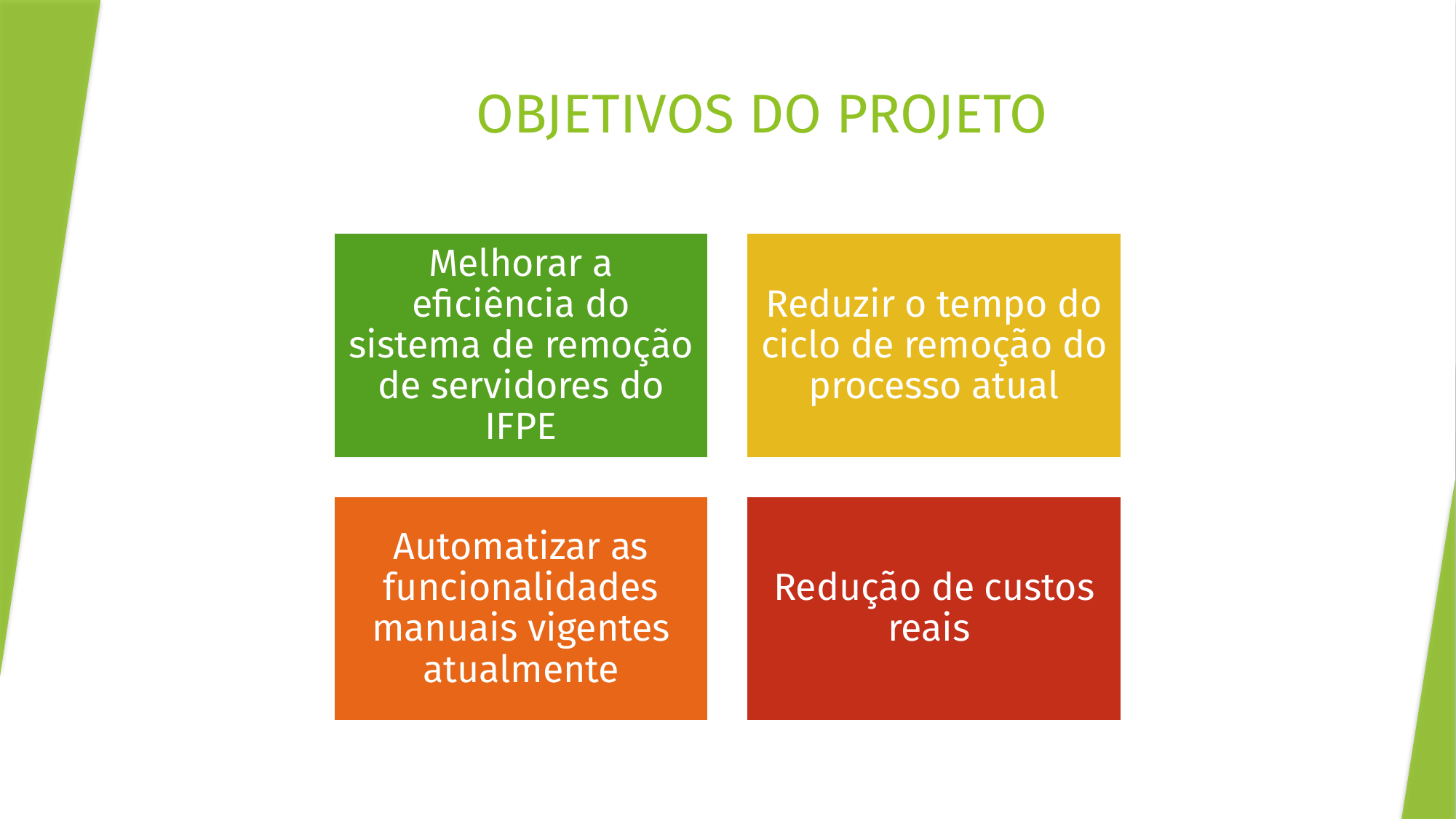

# OBJETIVOS DO PROJETO
Melhorar a eficiência do sistema de remoção de servidores do IFPE
Reduzir o tempo do ciclo de remoção do processo atual
Automatizar as funcionalidades manuais vigentes atualmente
Redução de custos reais